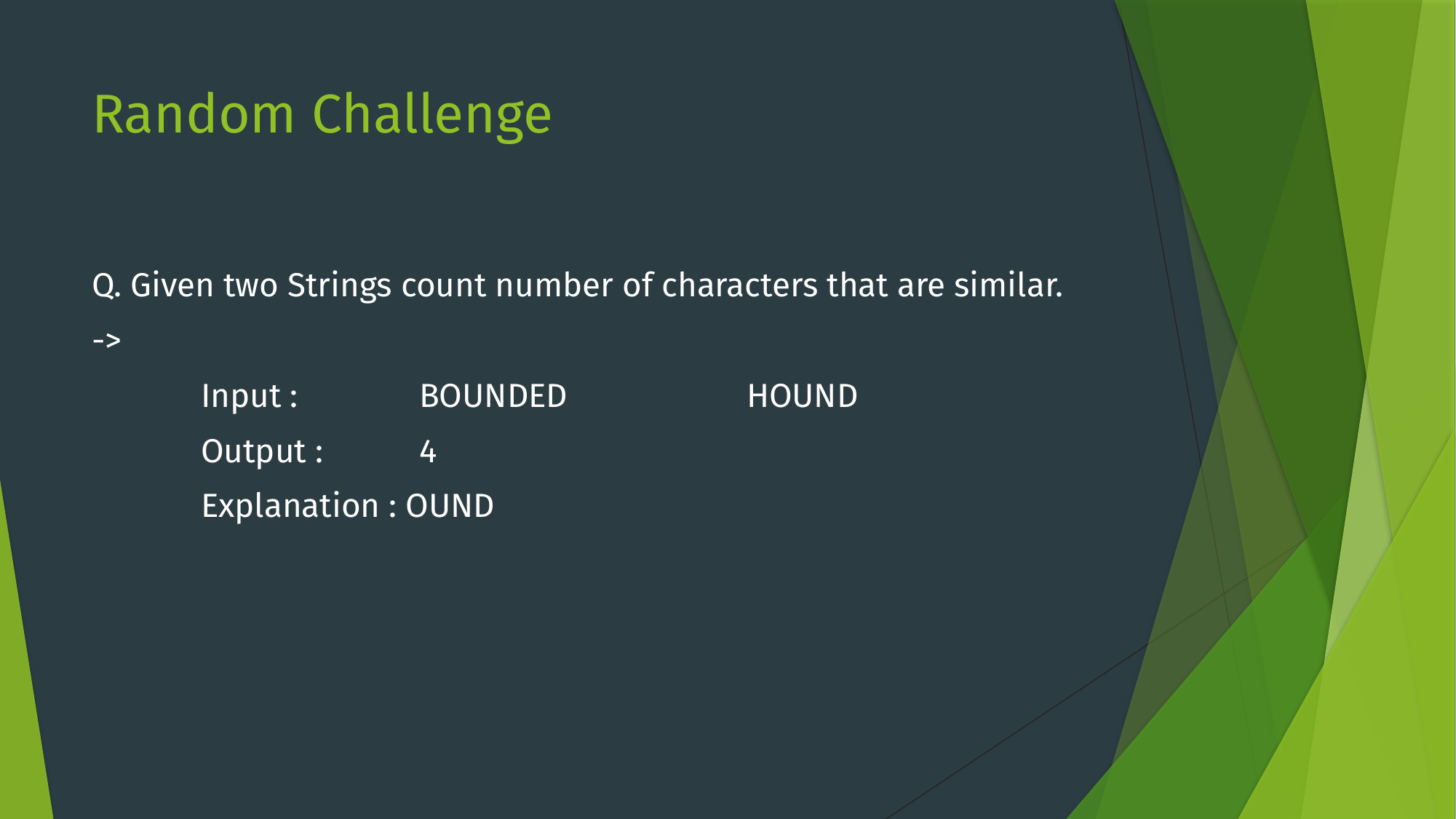

# Random Challenge
Q. Given two Strings count number of characters that are similar.
->
	Input :		BOUNDED 		HOUND
	Output : 	4
	Explanation : OUND